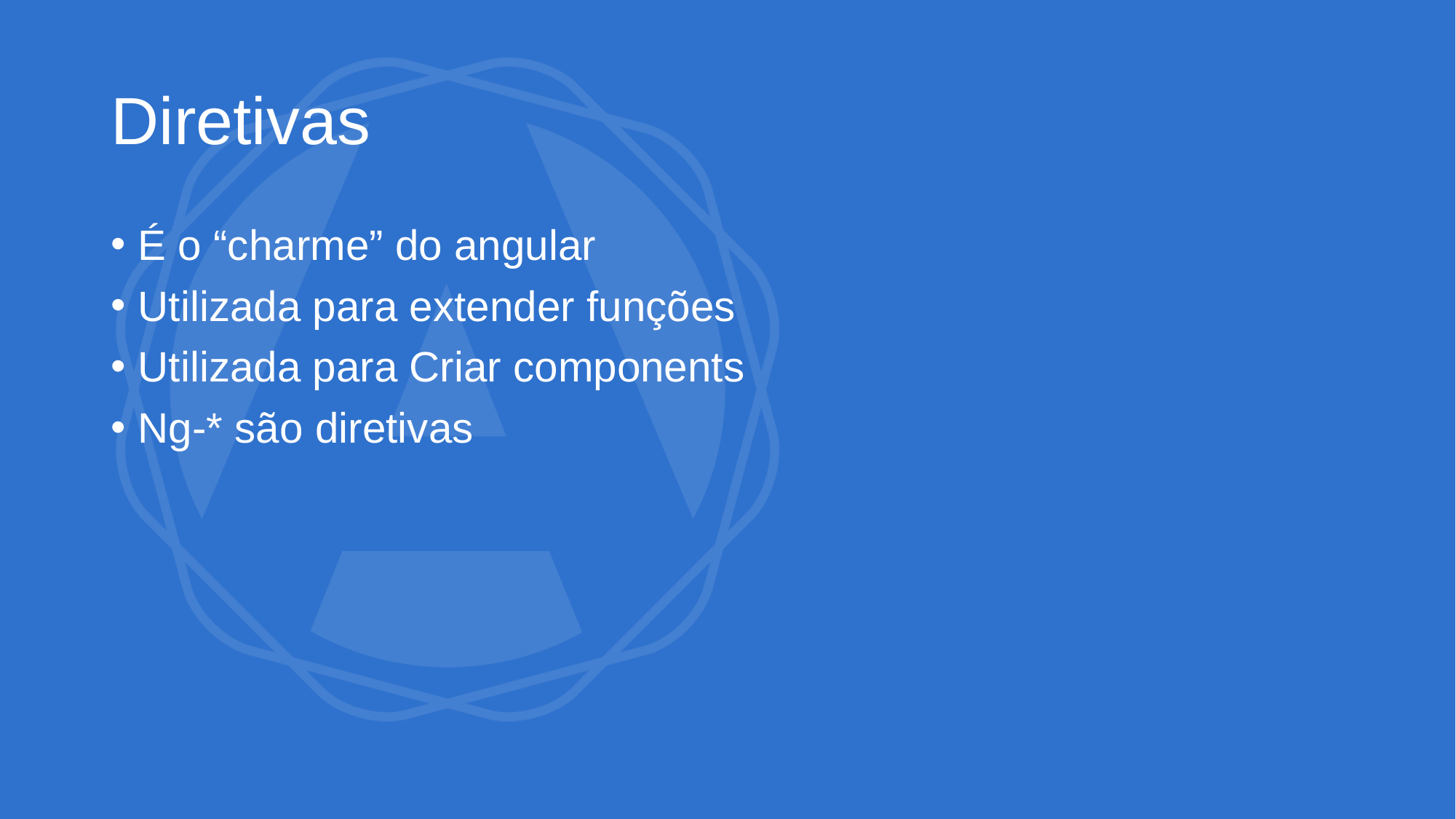

# Diretivas
É o “charme” do angular
Utilizada para extender funções
Utilizada para Criar components
Ng-* são diretivas